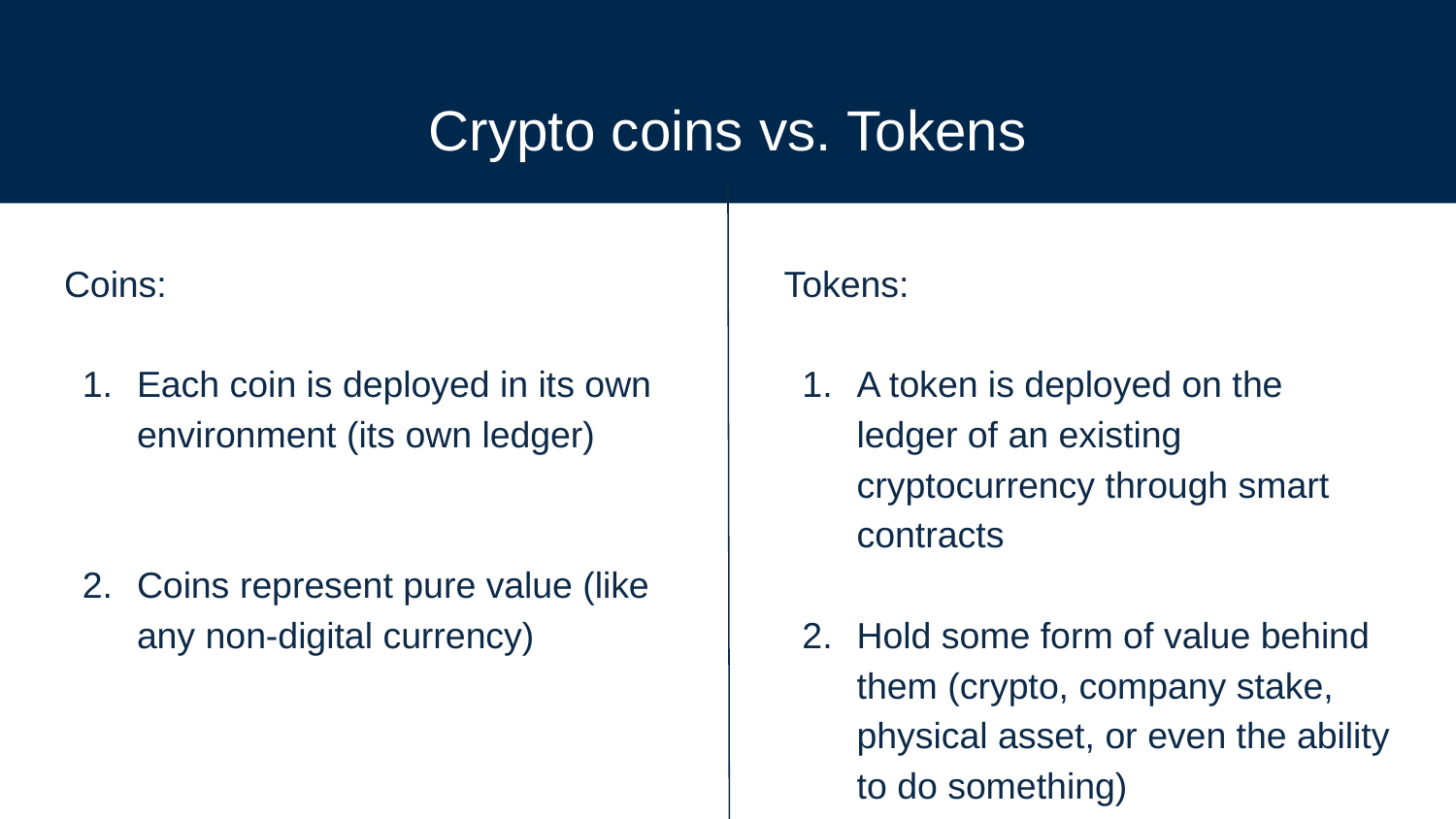

# Crypto coins vs. Tokens
Coins:

Each coin is deployed in its own environment (its own ledger)

Coins represent pure value (like any non-digital currency)
Tokens:

A token is deployed on the ledger of an existing cryptocurrency through smart contracts

Hold some form of value behind them (crypto, company stake, physical asset, or even the ability to do something)